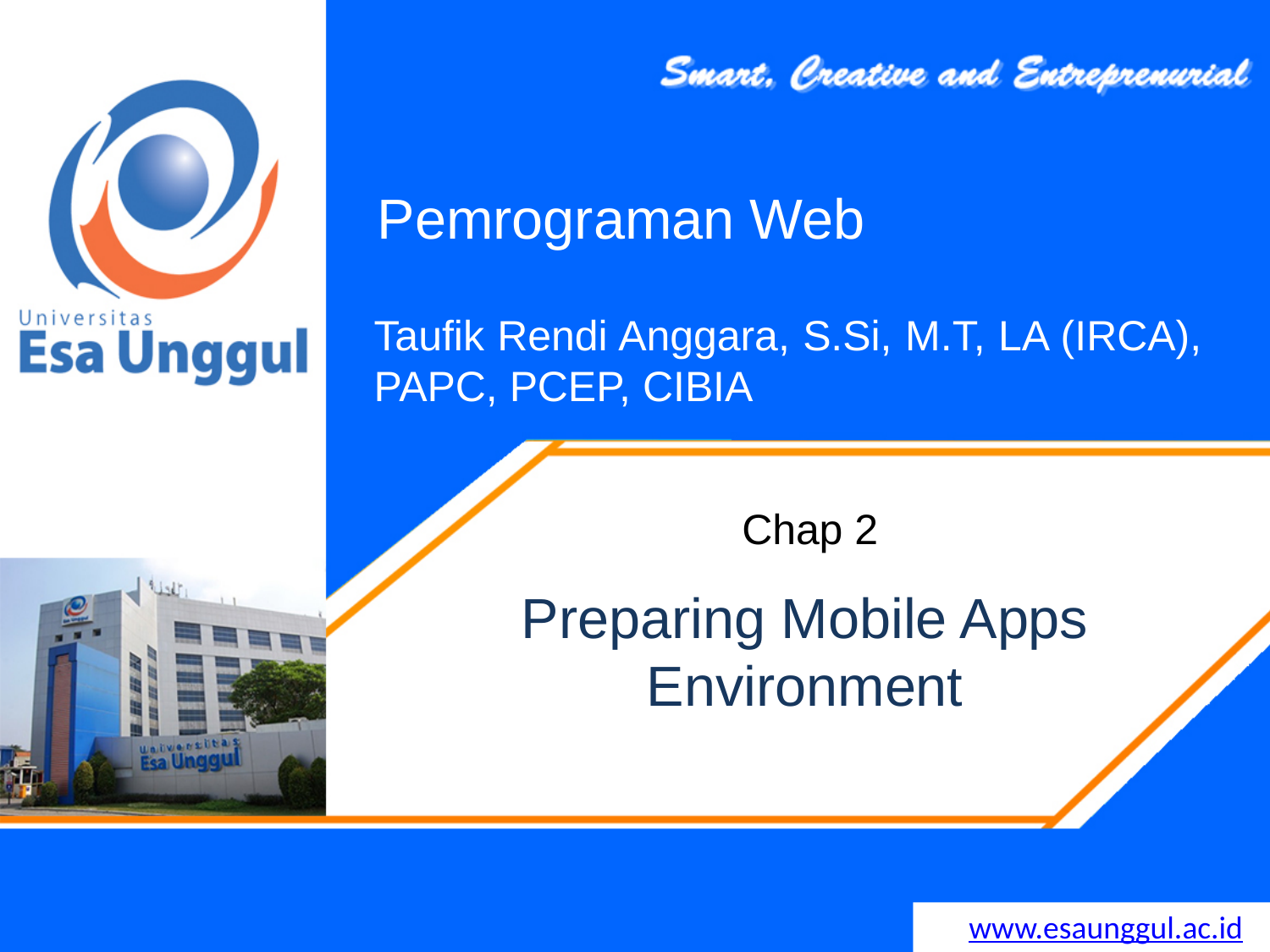

Pemrograman Web
# Taufik Rendi Anggara, S.Si, M.T, LA (IRCA), PAPC, PCEP, CIBIA
Chap 2
Preparing Mobile Apps Environment